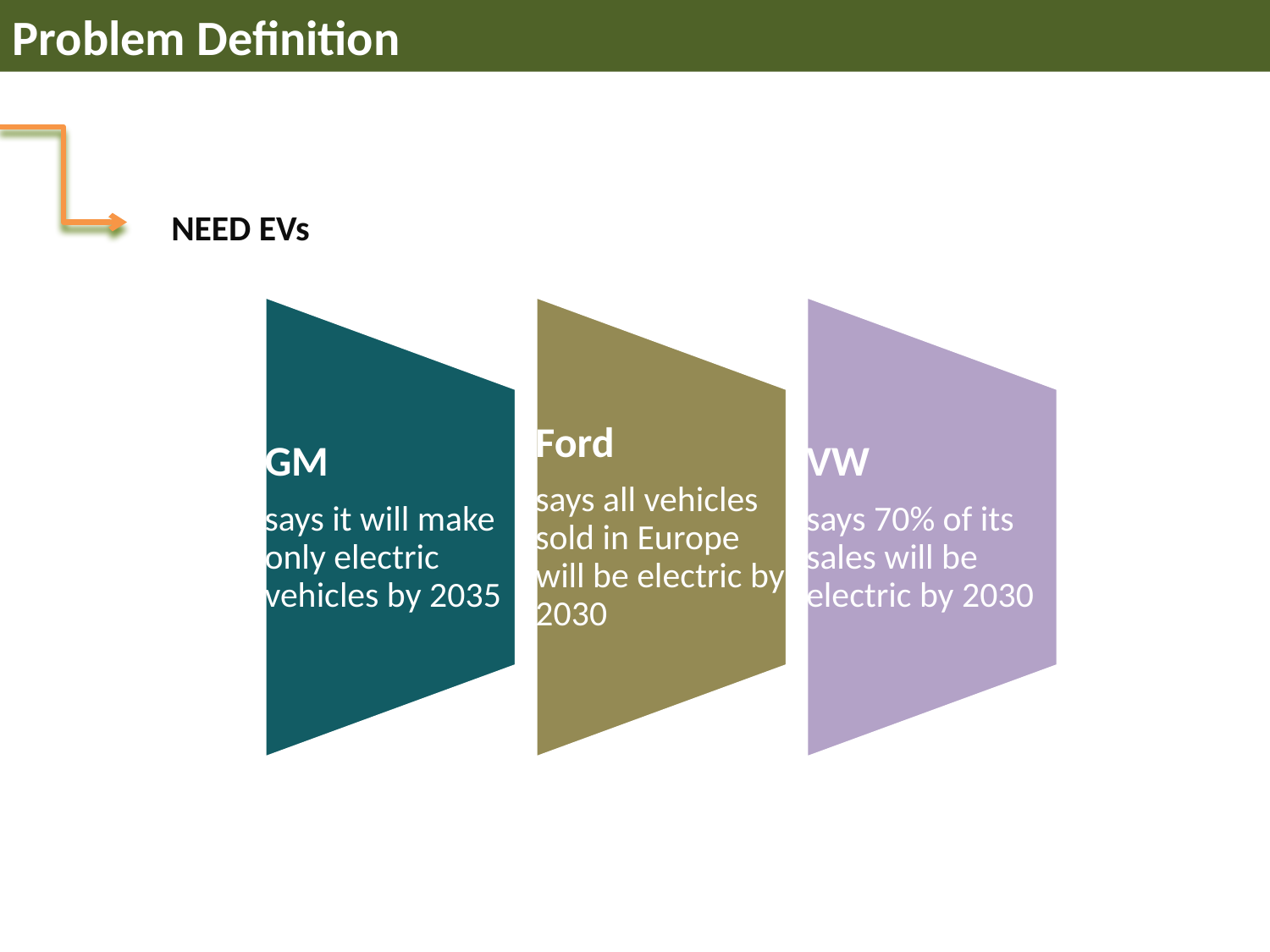

Problem Definition

### Chart

| Category |
|---|
NEED EVs
GM
says it will make only electric vehicles by 2035
Ford
says all vehicles sold in Europe will be electric by 2030
VW
says 70% of its sales will be electric by 2030